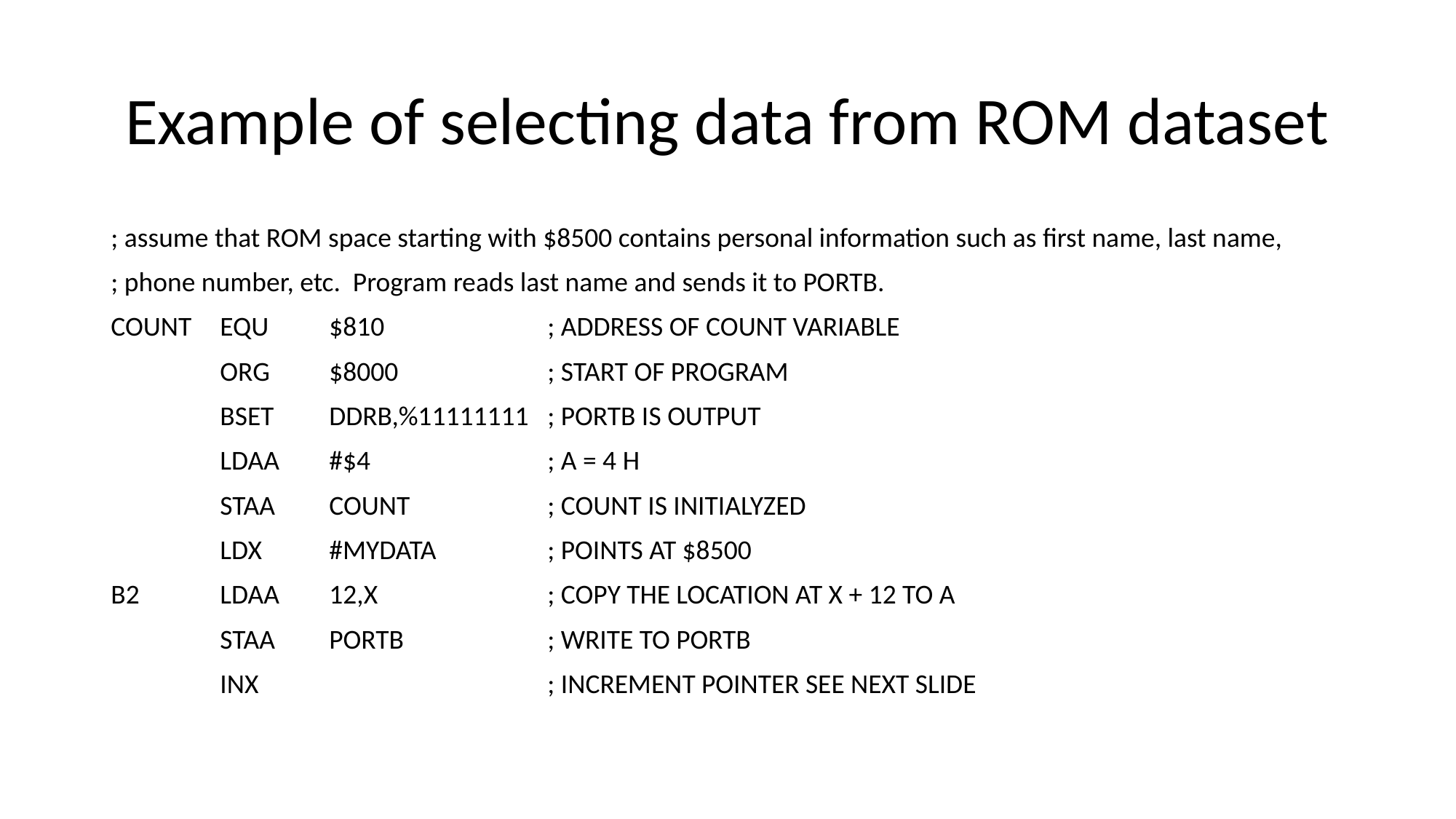

# Example of selecting data from ROM dataset
; assume that ROM space starting with $8500 contains personal information such as first name, last name,
; phone number, etc.  Program reads last name and sends it to PORTB.
COUNT	EQU	$810		; ADDRESS OF COUNT VARIABLE
	ORG	$8000		; START OF PROGRAM
	BSET	DDRB,%11111111	; PORTB IS OUTPUT
	LDAA	#$4		; A = 4 H
	STAA	COUNT		; COUNT IS INITIALYZED
	LDX	#MYDATA		; POINTS AT $8500
B2	LDAA	12,X		; COPY THE LOCATION AT X + 12 TO A
	STAA	PORTB		; WRITE TO PORTB
	INX			; INCREMENT POINTER SEE NEXT SLIDE